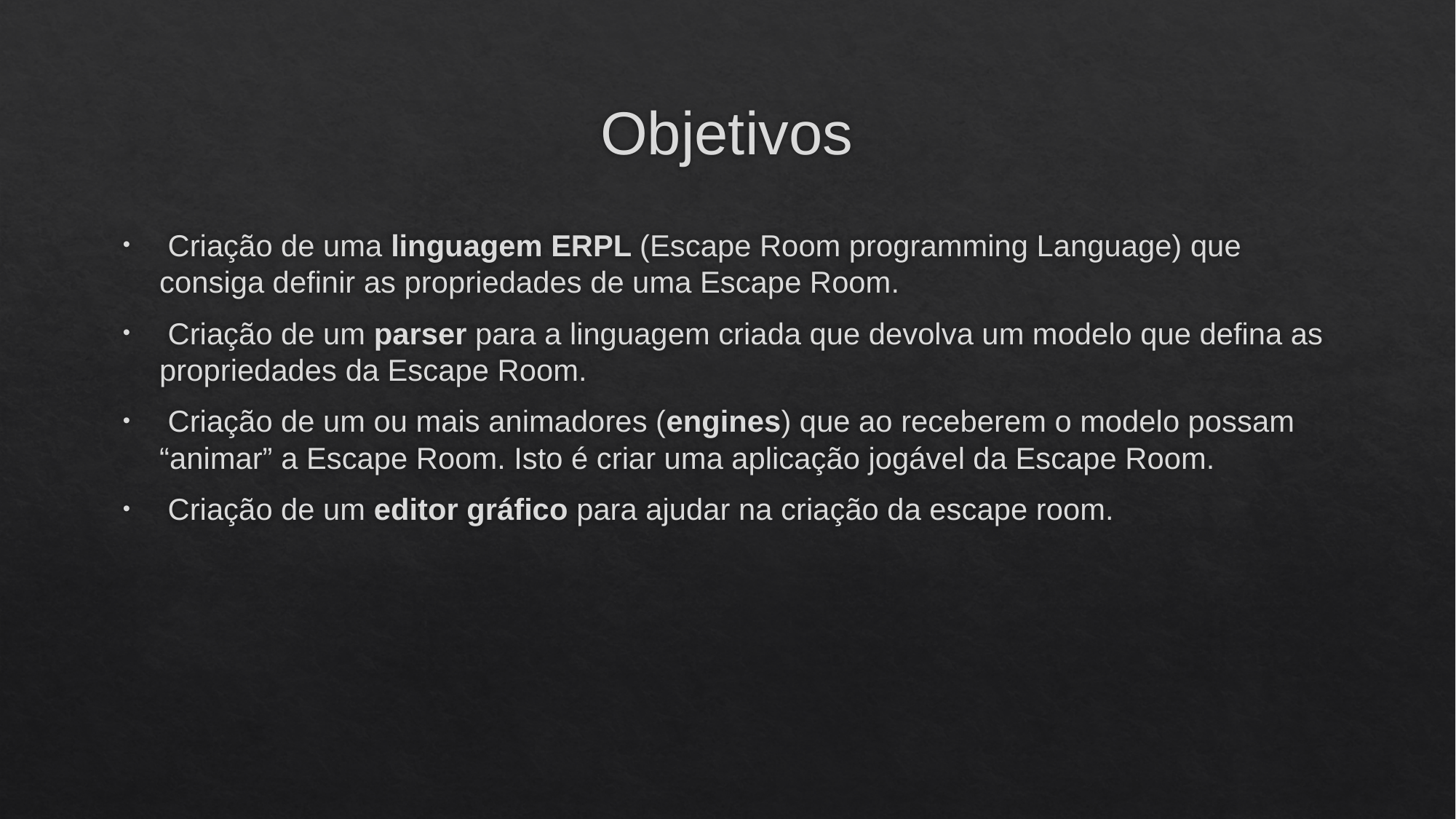

# Objetivos
 Criação de uma linguagem ERPL (Escape Room programming Language) que consiga definir as propriedades de uma Escape Room.
 Criação de um parser para a linguagem criada que devolva um modelo que defina as propriedades da Escape Room.
 Criação de um ou mais animadores (engines) que ao receberem o modelo possam “animar” a Escape Room. Isto é criar uma aplicação jogável da Escape Room.
 Criação de um editor gráfico para ajudar na criação da escape room.